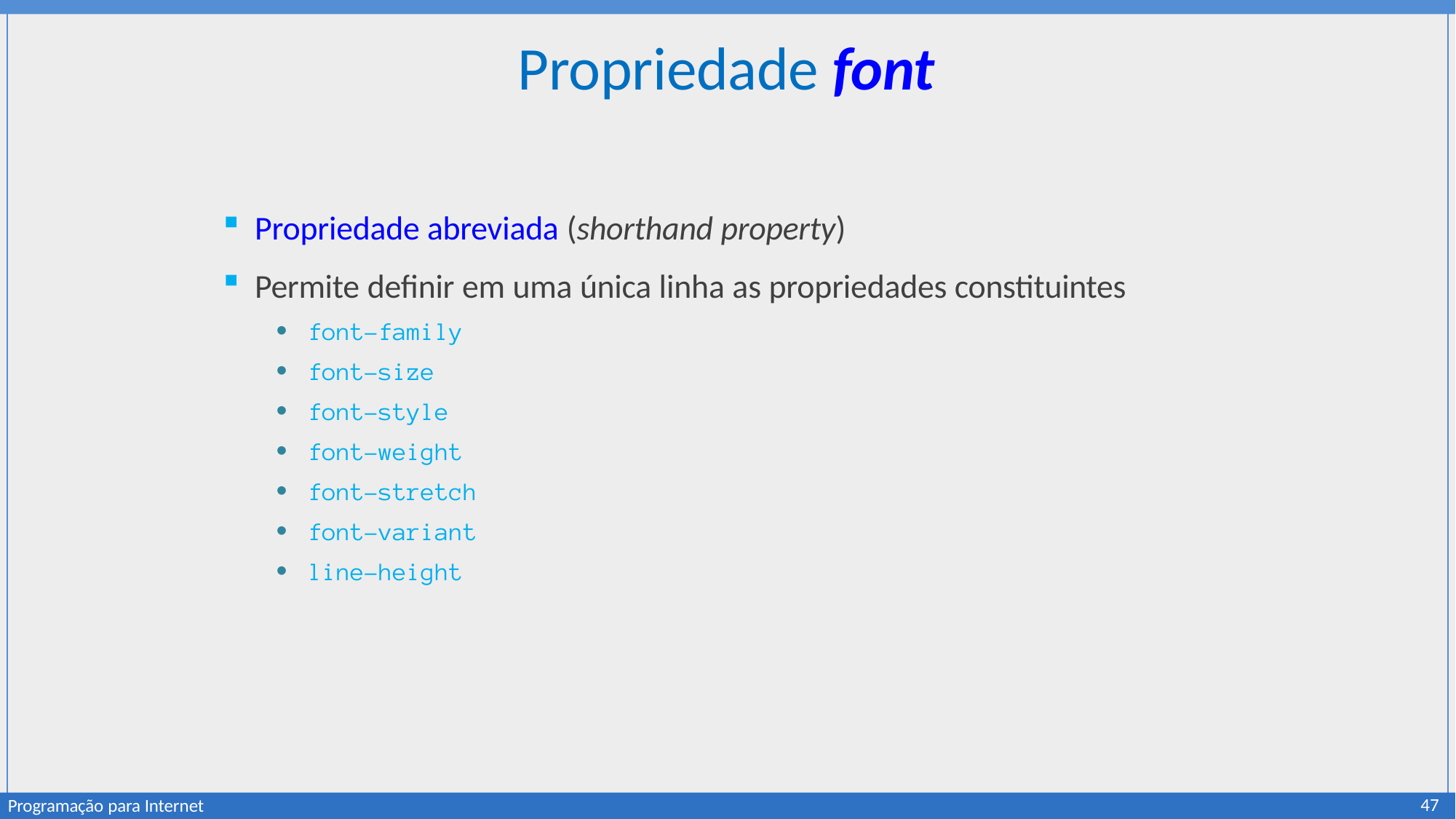

# Propriedade font
Propriedade abreviada (shorthand property)
Permite definir em uma única linha as propriedades constituintes
font-family
font-size
font-style
font-weight
font-stretch
font-variant
line-height
47
Programação para Internet